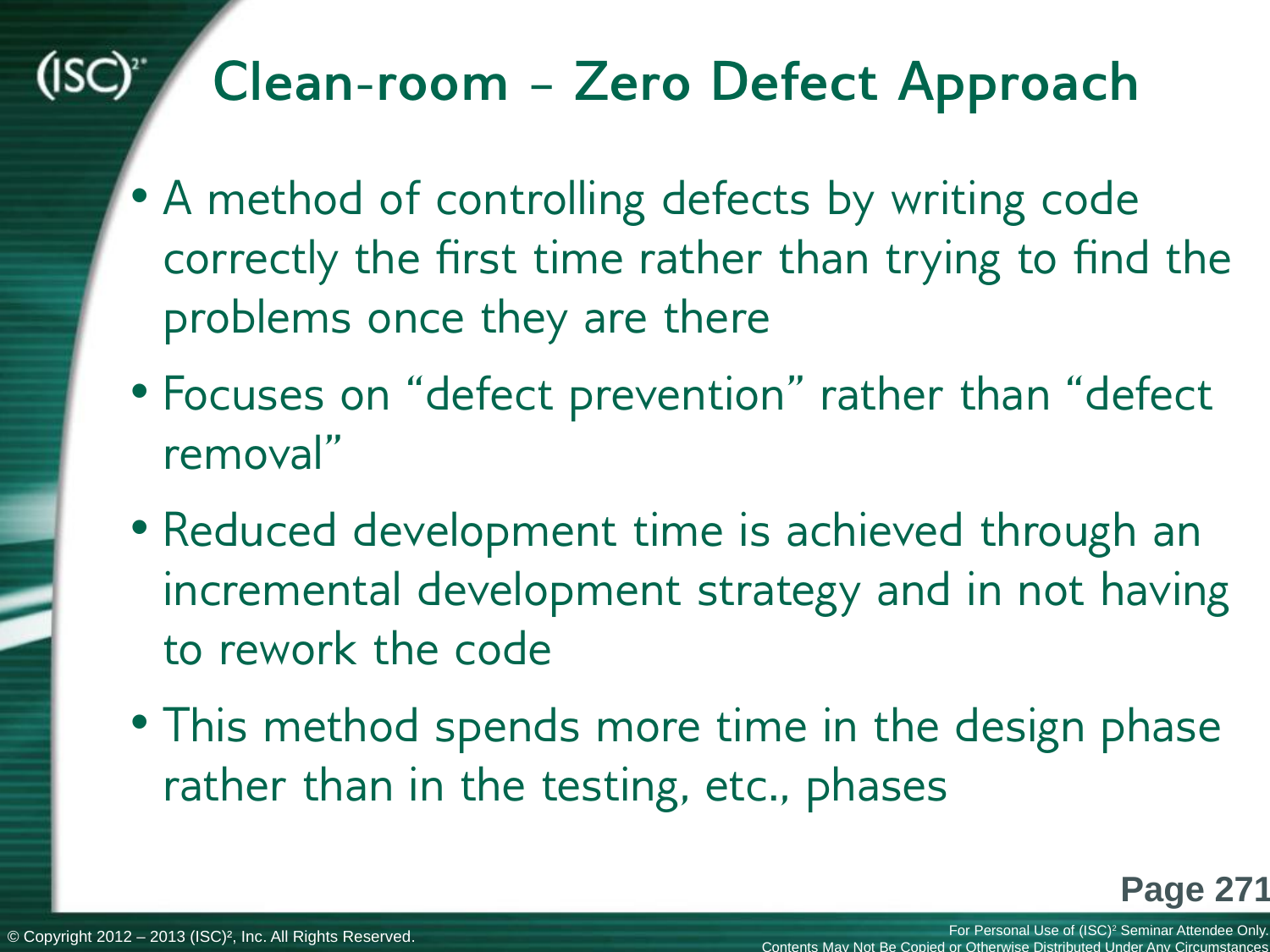

# Clean-room – Zero Defect Approach
A method of controlling defects by writing code correctly the first time rather than trying to find the problems once they are there
Focuses on “defect prevention” rather than “defect removal”
Reduced development time is achieved through an incremental development strategy and in not having to rework the code
This method spends more time in the design phase rather than in the testing, etc., phases
Page 271